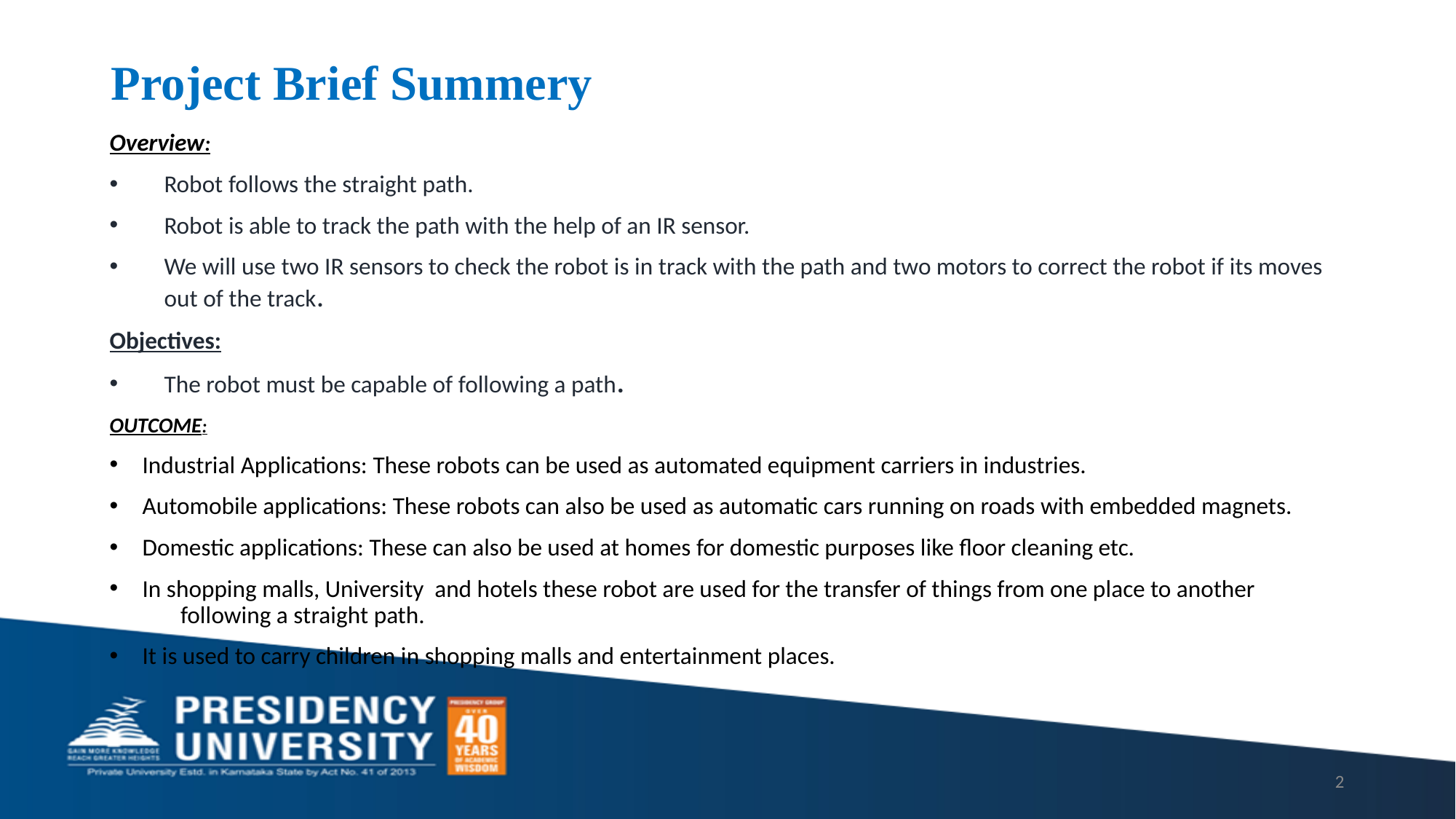

# Project Brief Summery
Overview:
     Robot follows the straight path.
Robot is able to track the path with the help of an IR sensor.
We will use two IR sensors to check the robot is in track with the path and two motors to correct the robot if its moves out of the track.
Objectives:
     The robot must be capable of following a path.
OUTCOME:
 Industrial Applications: These robots can be used as automated equipment carriers in industries.
 Automobile applications: These robots can also be used as automatic cars running on roads with embedded magnets.
 Domestic applications: These can also be used at homes for domestic purposes like floor cleaning etc.
 In shopping malls, University  and hotels these robot are used for the transfer of things from one place to another                        following a straight path.
 It is used to carry children in shopping malls and entertainment places.

2